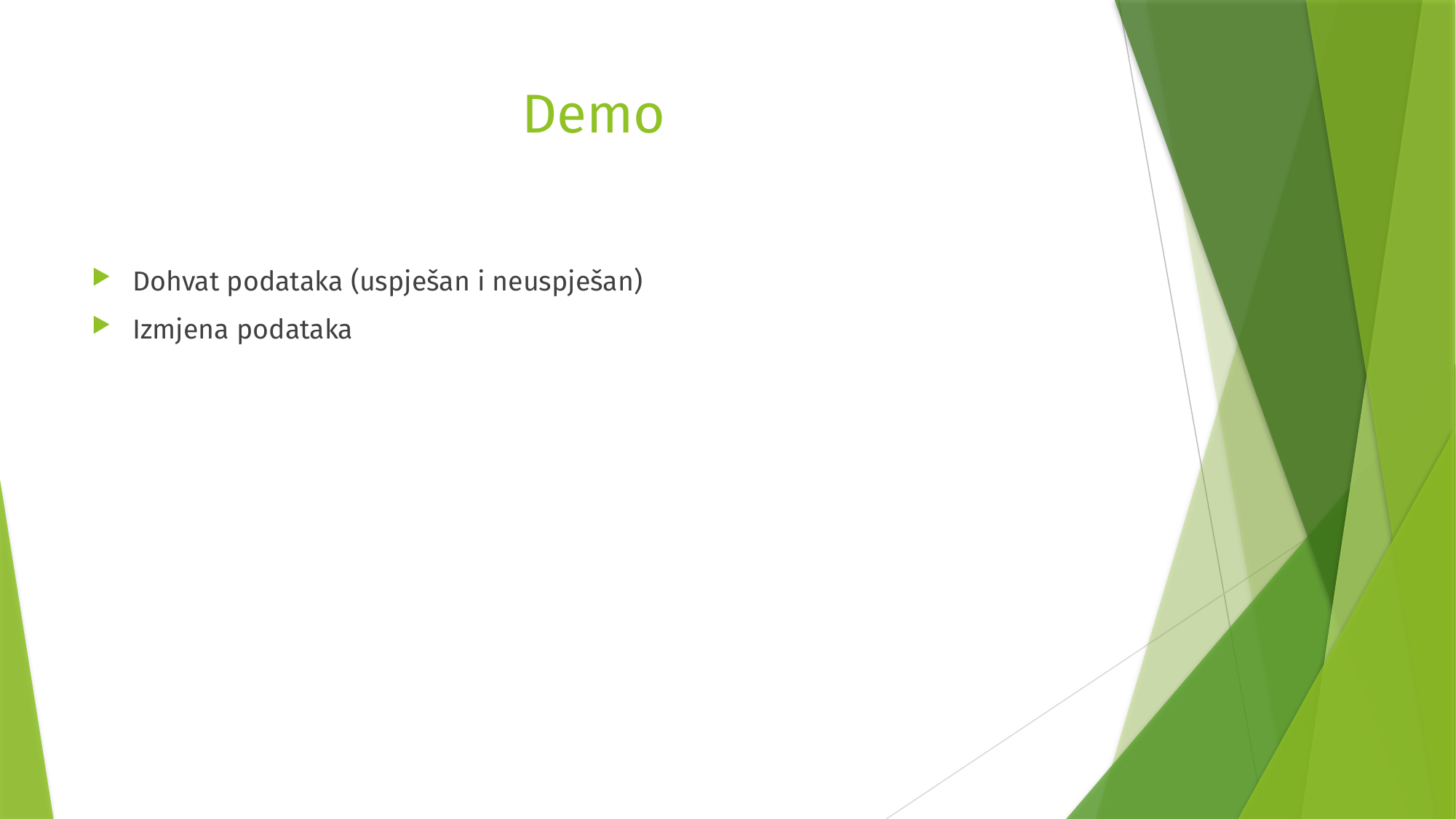

# Demo
Dohvat podataka (uspješan i neuspješan)
Izmjena podataka